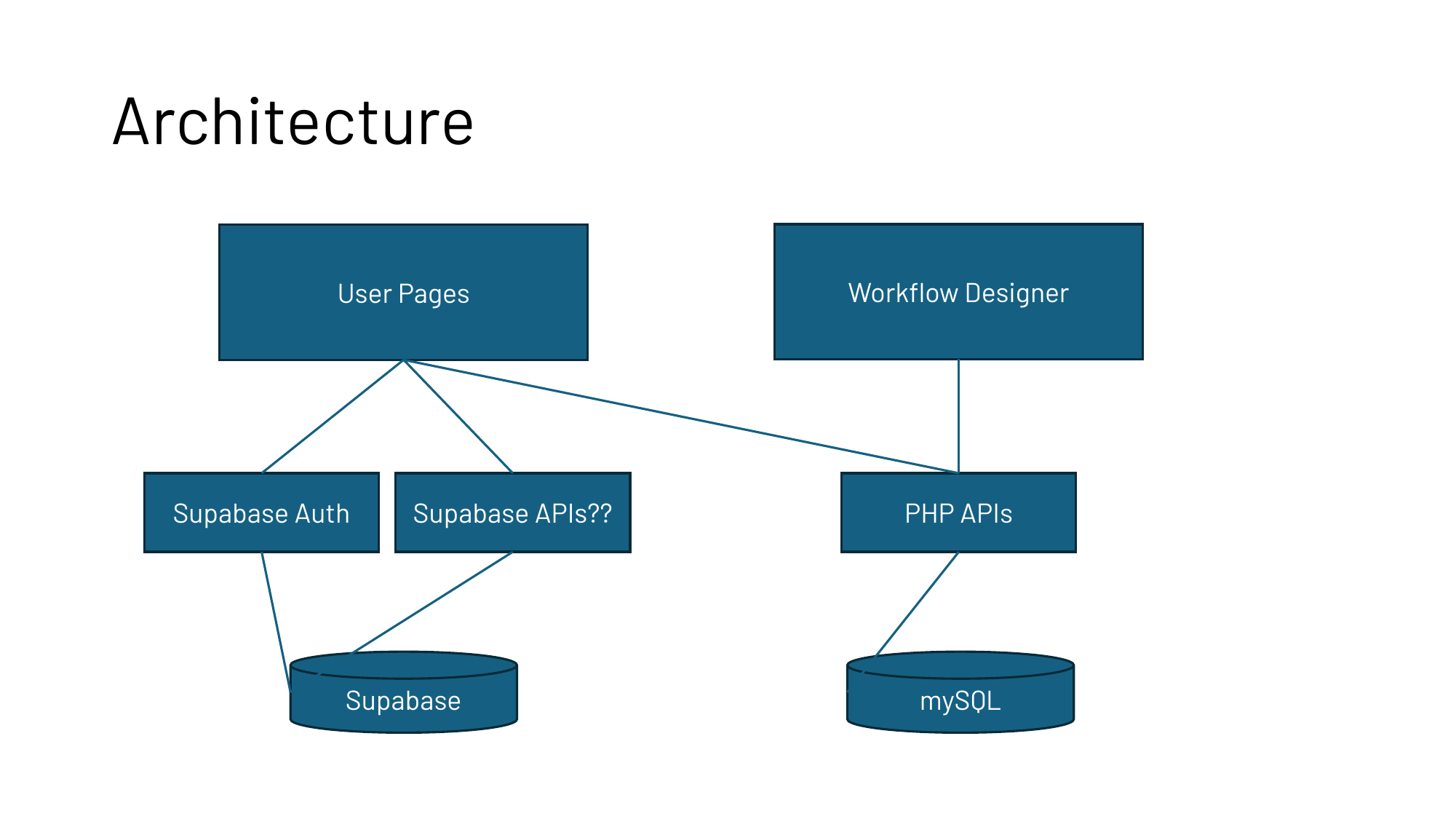

# Architecture
Workflow Designer
User Pages
PHP APIs
Supabase Auth
Supabase APIs??
mySQL
Supabase